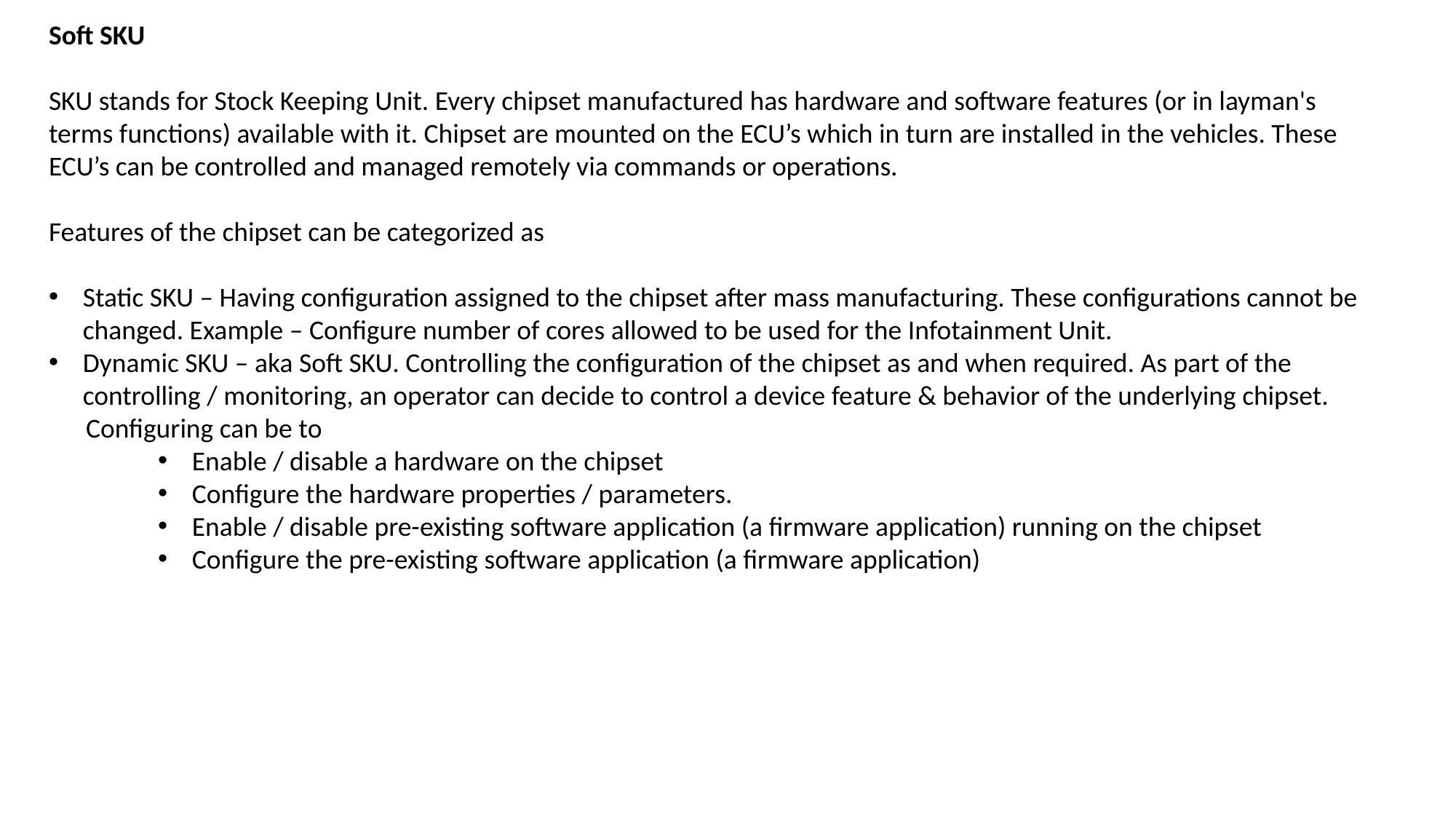

Soft SKU

SKU stands for Stock Keeping Unit. Every chipset manufactured has hardware and software features (or in layman's terms functions) available with it. Chipset are mounted on the ECU’s which in turn are installed in the vehicles. These ECU’s can be controlled and managed remotely via commands or operations.

Features of the chipset can be categorized as

Static SKU – Having configuration assigned to the chipset after mass manufacturing. These configurations cannot be changed. Example – Configure number of cores allowed to be used for the Infotainment Unit.
Dynamic SKU – aka Soft SKU. Controlling the configuration of the chipset as and when required. As part of the controlling / monitoring, an operator can decide to control a device feature & behavior of the underlying chipset.
      Configuring can be to
Enable / disable a hardware on the chipset
Configure the hardware properties / parameters.
Enable / disable pre-existing software application (a firmware application) running on the chipset
Configure the pre-existing software application (a firmware application)